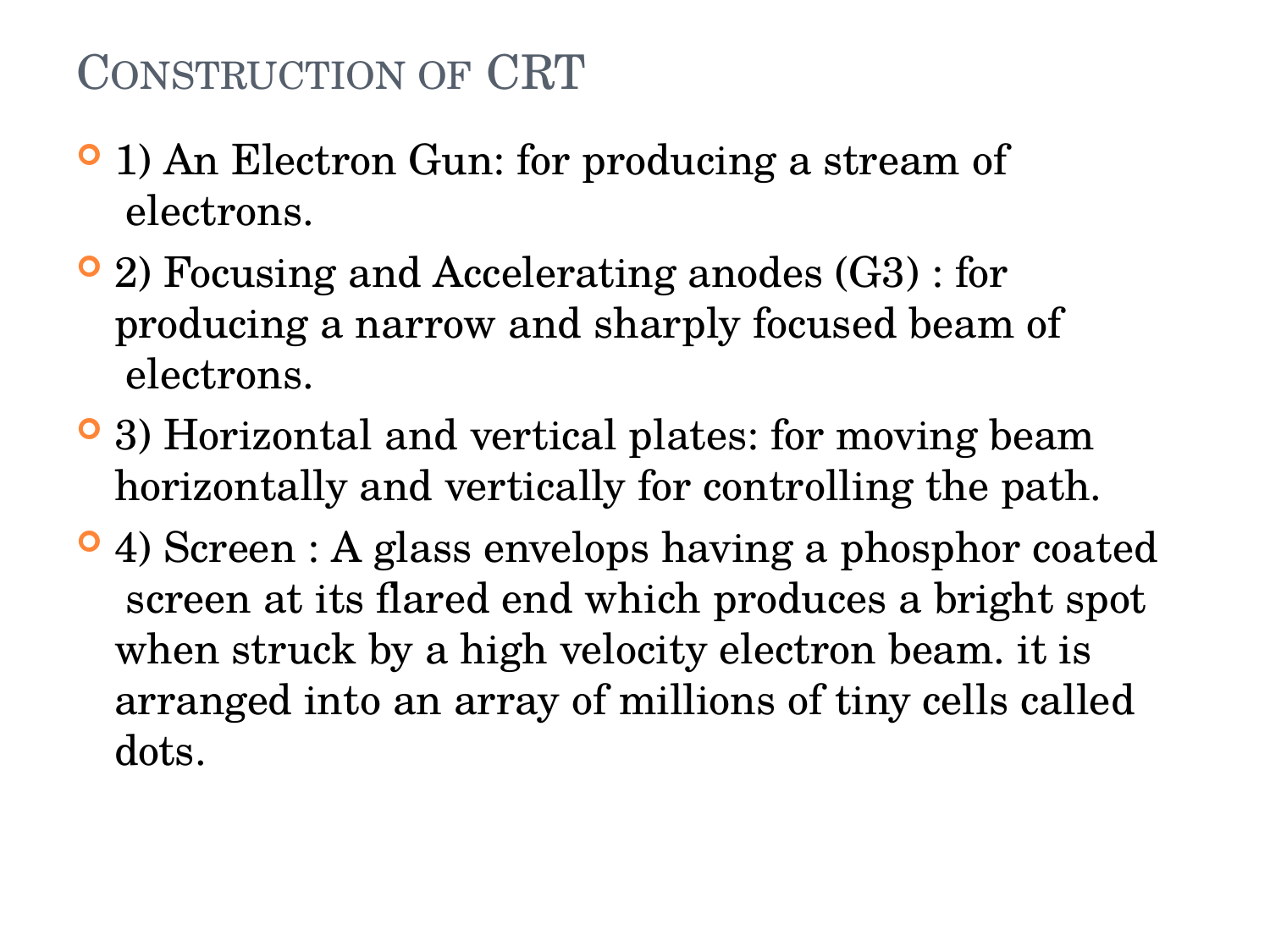

# CONSTRUCTION OF CRT
1) An Electron Gun: for producing a stream of  electrons.
2) Focusing and Accelerating anodes (G3) : for  producing a narrow and sharply focused beam of  electrons.
3) Horizontal and vertical plates: for moving beam  horizontally and vertically for controlling the path.
4) Screen : A glass envelops having a phosphor coated  screen at its flared end which produces a bright spot  when struck by a high velocity electron beam. it is  arranged into an array of millions of tiny cells called  dots.